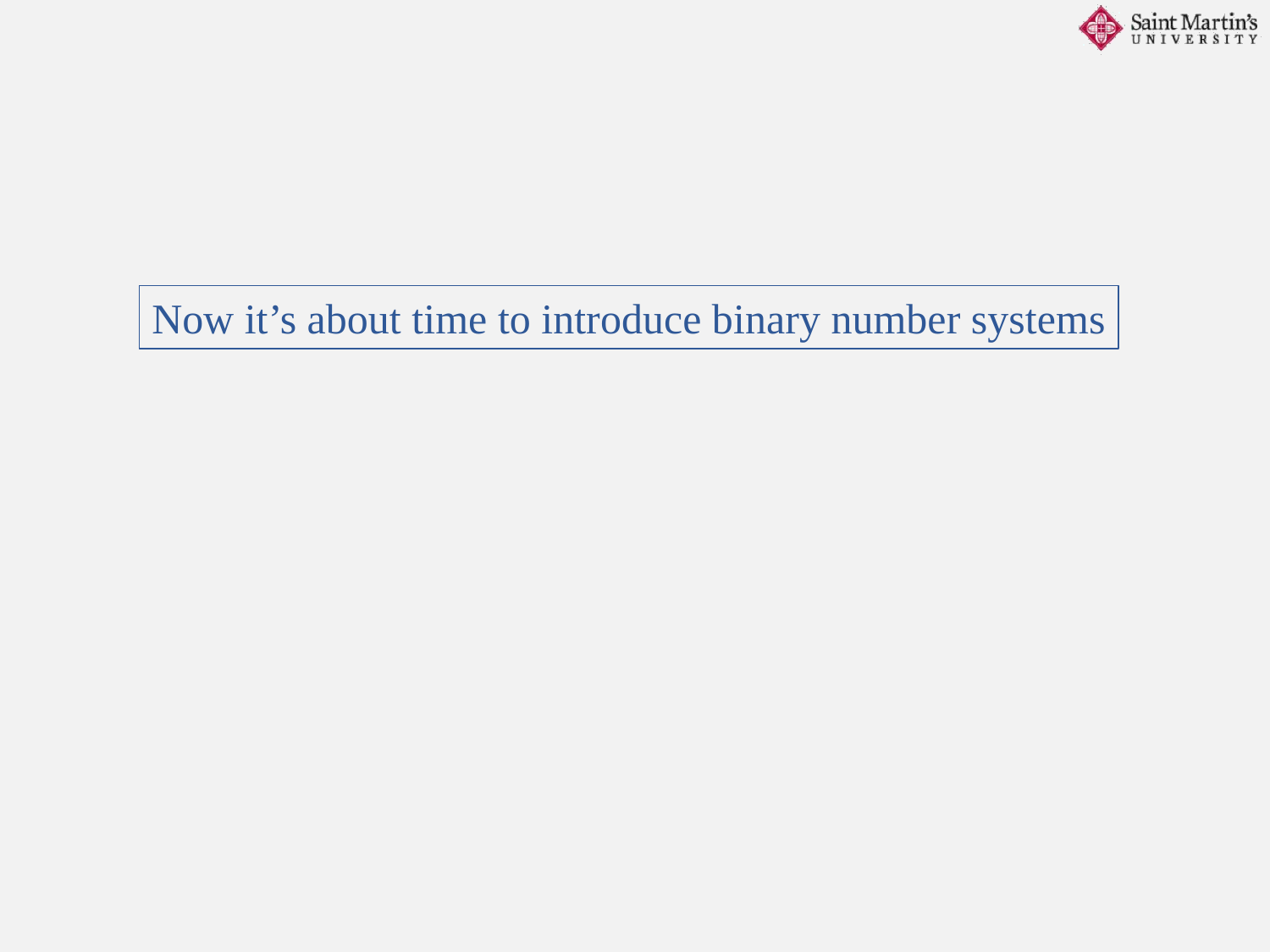

Now it’s about time to introduce binary number systems